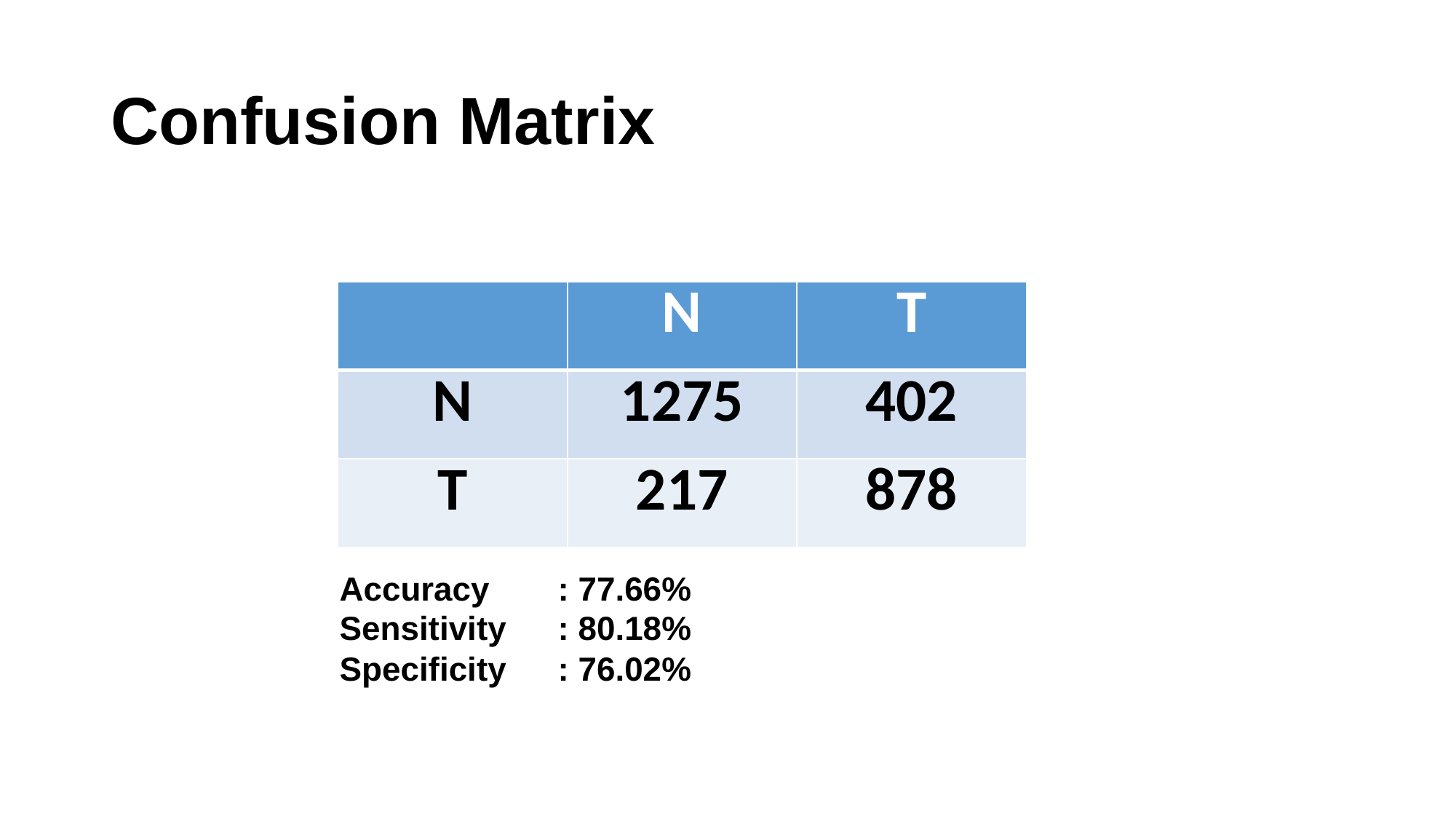

# Confusion Matrix
|  | N | T |
| --- | --- | --- |
| N | 1275 | 402 |
| T | 217 | 878 |
Accuracy	: 77.66%
Sensitivity	: 80.18%
Specificity	: 76.02%